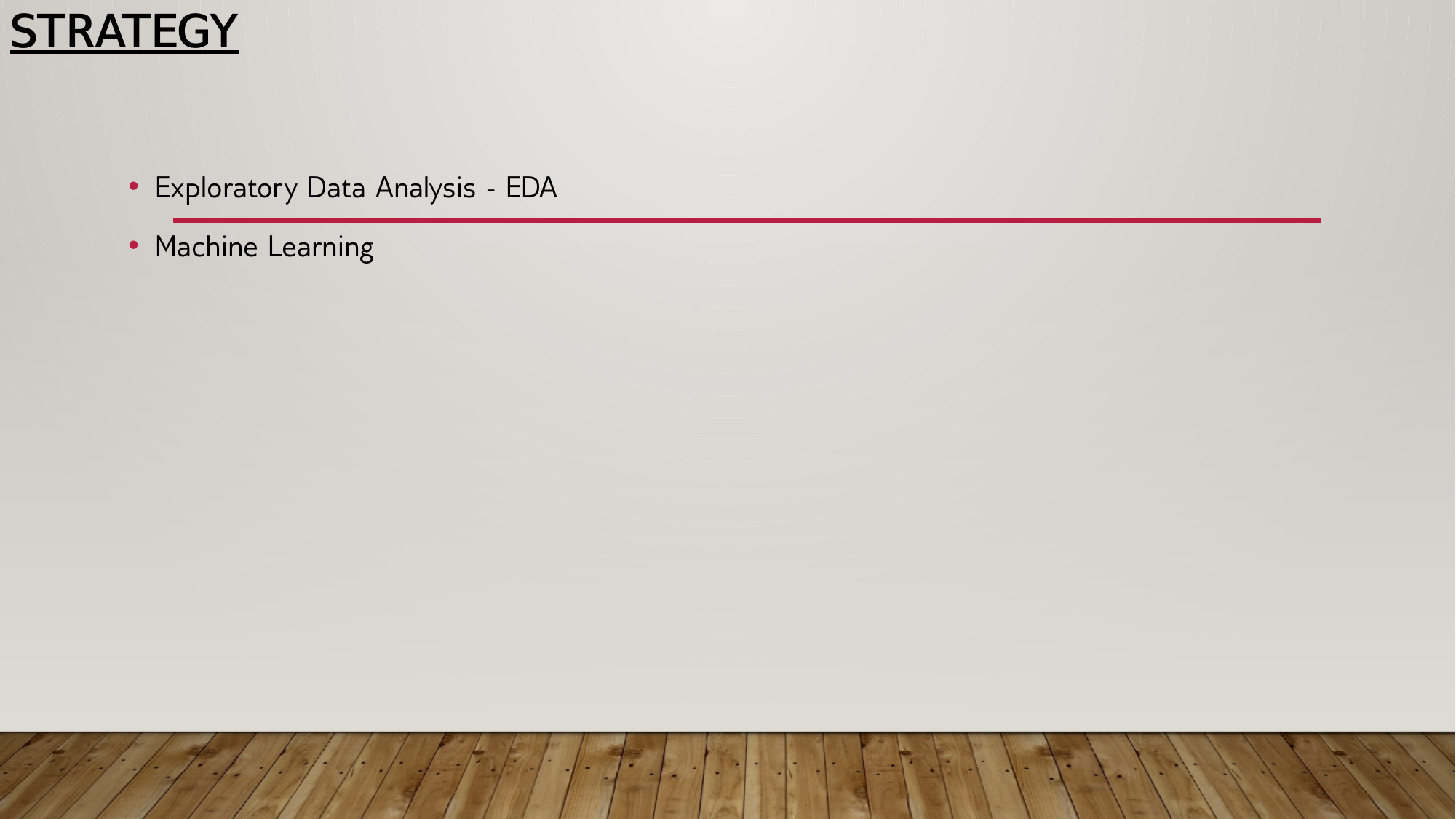

# Strategy
Exploratory Data Analysis - EDA
Machine Learning